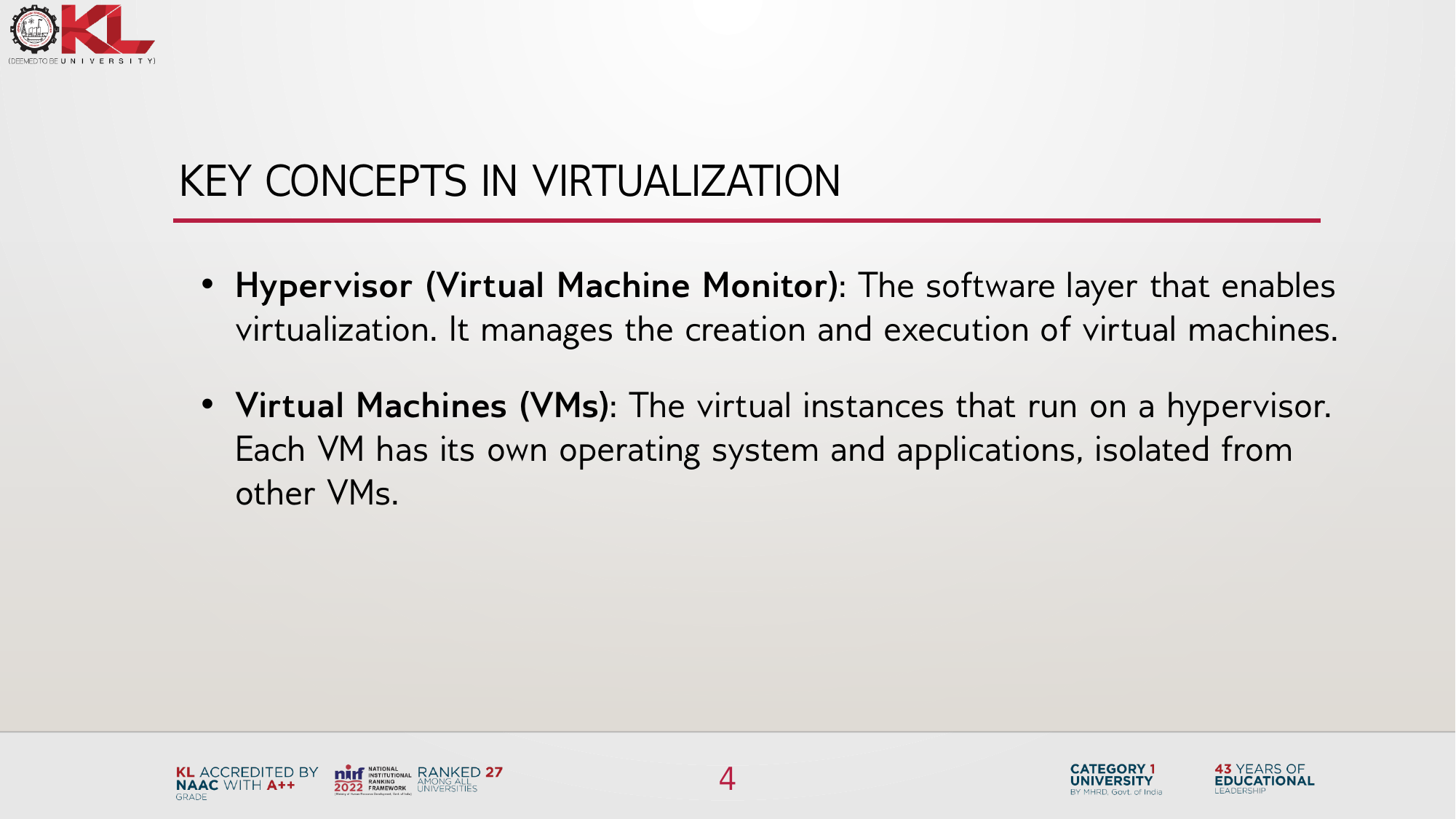

# Key Concepts in Virtualization
Hypervisor (Virtual Machine Monitor): The software layer that enables virtualization. It manages the creation and execution of virtual machines.

Virtual Machines (VMs): The virtual instances that run on a hypervisor. Each VM has its own operating system and applications, isolated from other VMs.

4